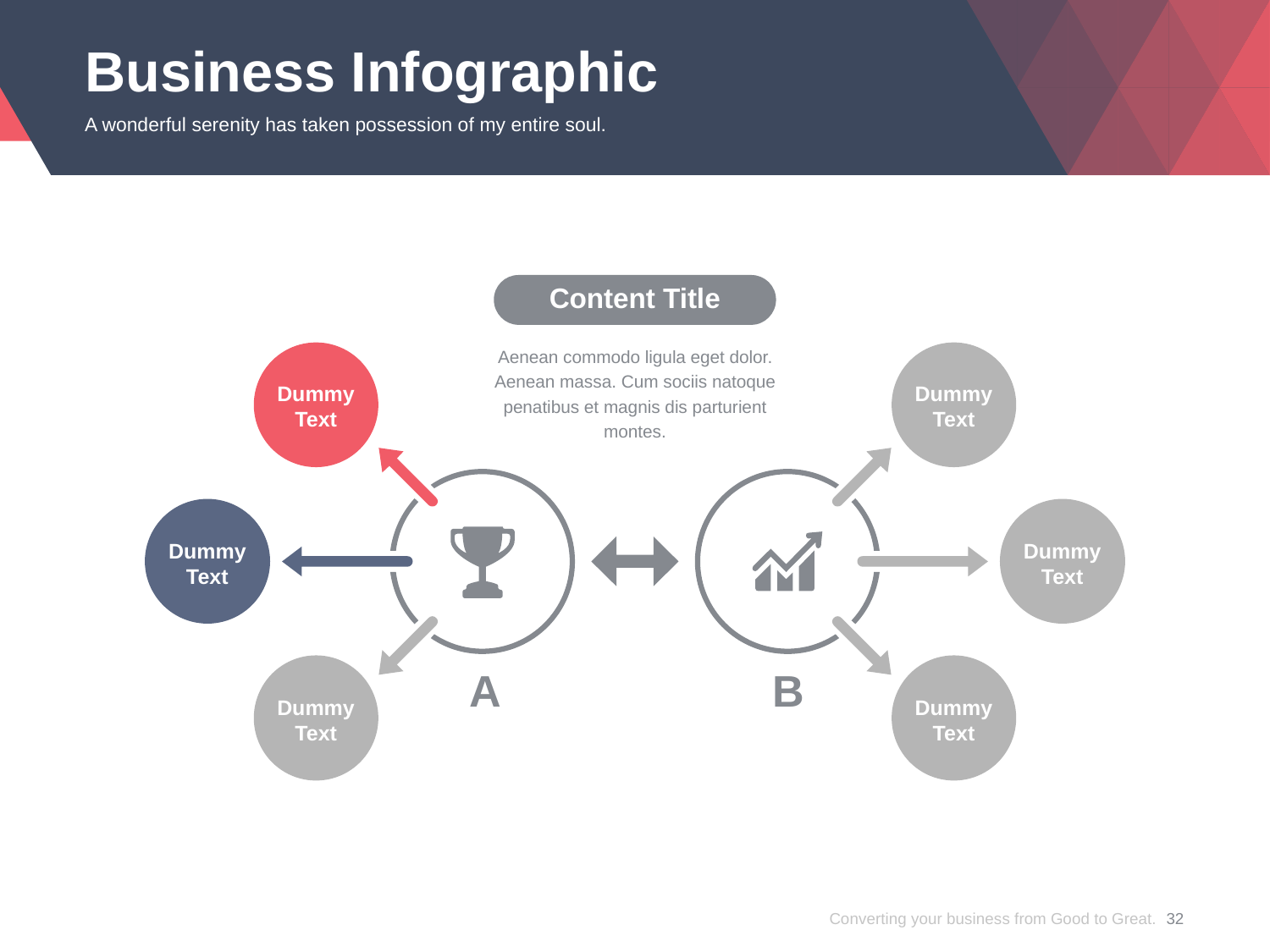

# Business Infographic
A wonderful serenity has taken possession of my entire soul.

Content Title

Dummy Text

Dummy Text
Aenean commodo ligula eget dolor. Aenean massa. Cum sociis natoque penatibus et magnis dis parturient montes.

Dummy Text

Dummy Text

Dummy Text

Dummy Text
A
B
Converting your business from Good to Great.
32